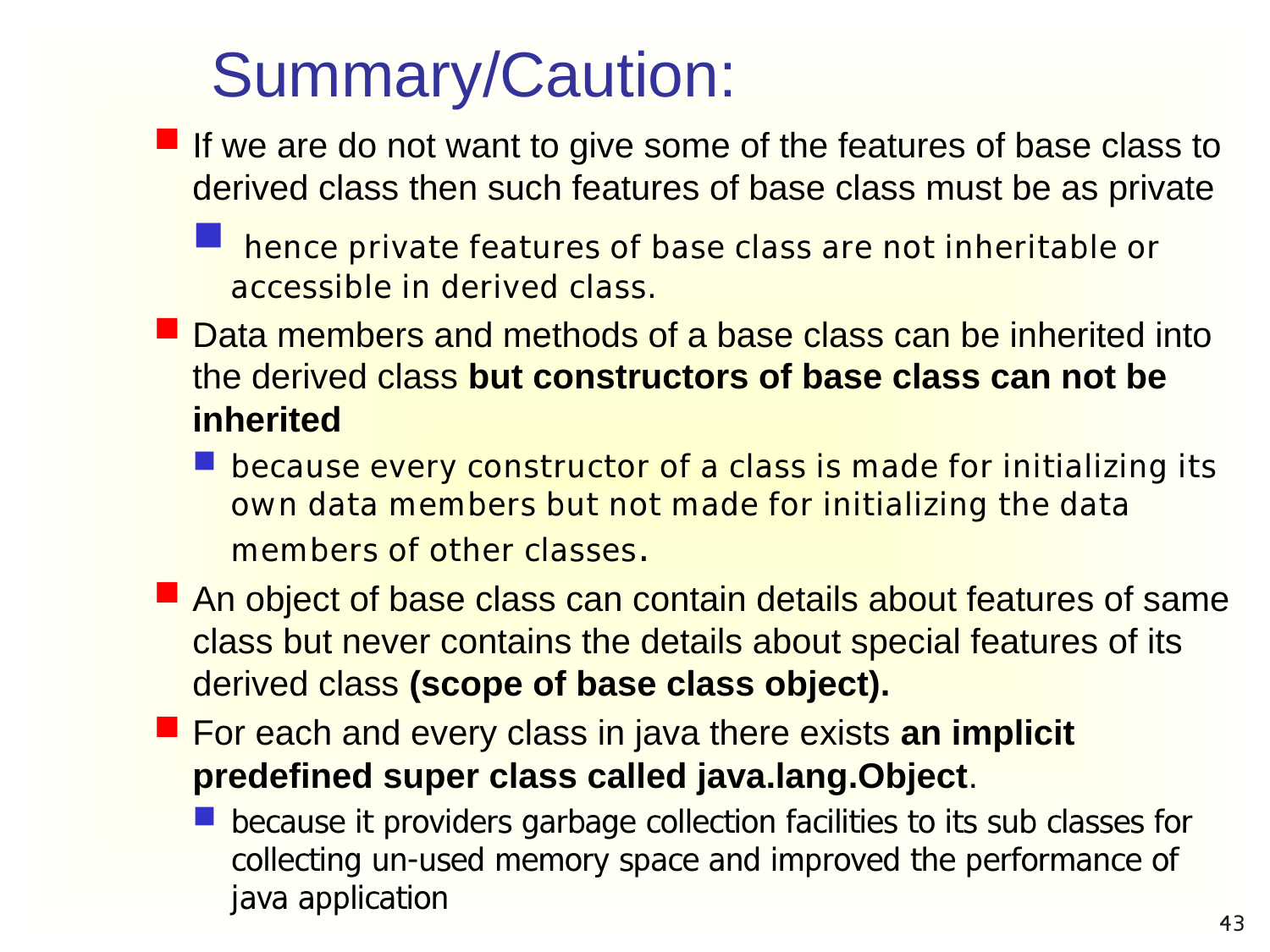

# Summary/Caution:
If we are do not want to give some of the features of base class to derived class then such features of base class must be as private
 hence private features of base class are not inheritable or accessible in derived class.
Data members and methods of a base class can be inherited into the derived class but constructors of base class can not be inherited
because every constructor of a class is made for initializing its own data members but not made for initializing the data members of other classes.
An object of base class can contain details about features of same class but never contains the details about special features of its derived class (scope of base class object).
For each and every class in java there exists an implicit predefined super class called java.lang.Object.
because it providers garbage collection facilities to its sub classes for collecting un-used memory space and improved the performance of java application
43